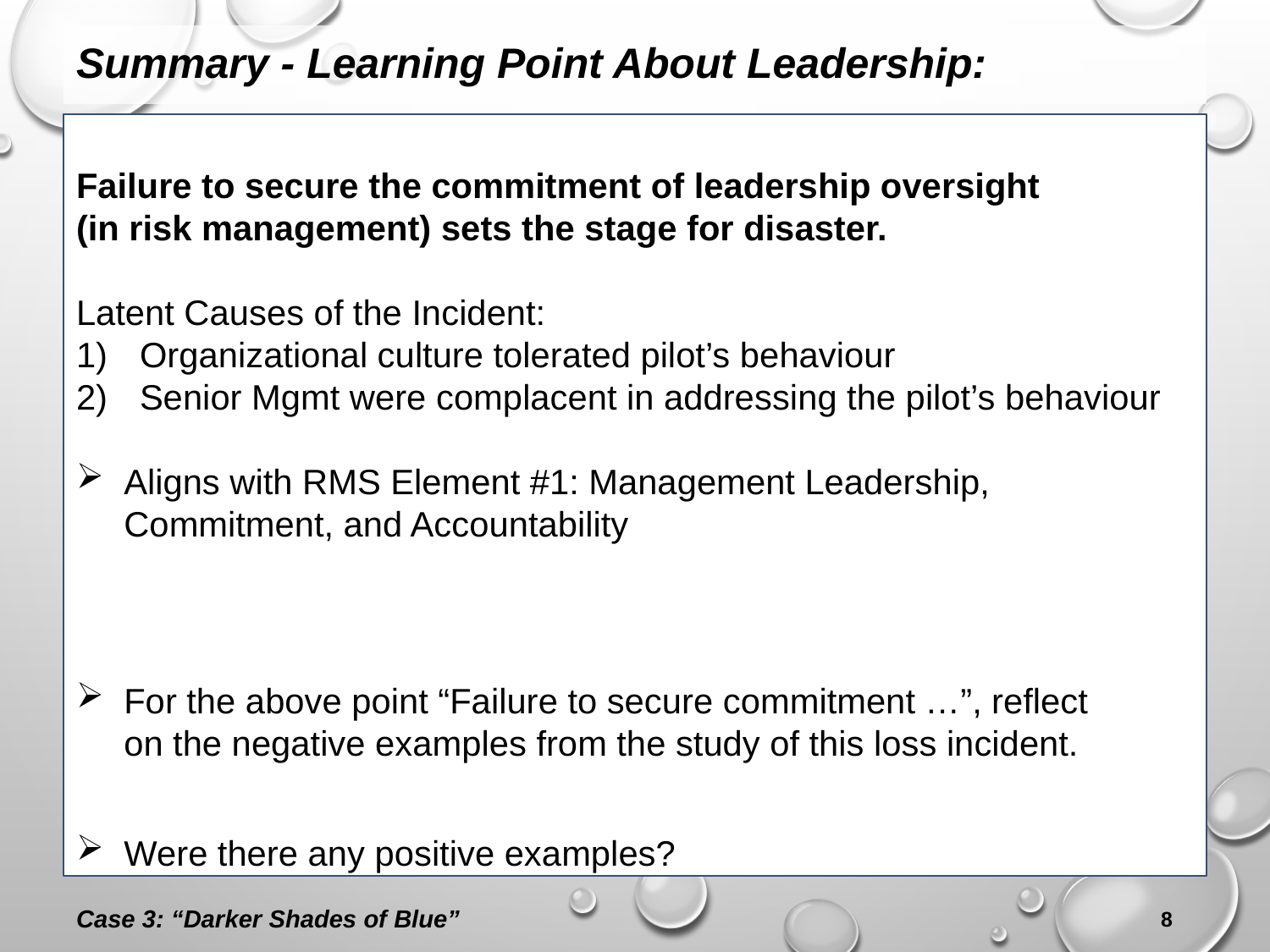

# Summary - Learning Point About Leadership:

Failure to secure the commitment of leadership oversight
(in risk management) sets the stage for disaster.

Latent Causes of the Incident:
Organizational culture tolerated pilot’s behaviour
Senior Mgmt were complacent in addressing the pilot’s behaviour

Aligns with RMS Element #1: Management Leadership, Commitment, and Accountability

For the above point “Failure to secure commitment …”, reflect
on the negative examples from the study of this loss incident.

Were there any positive examples?
Case 3: “Darker Shades of Blue”
8